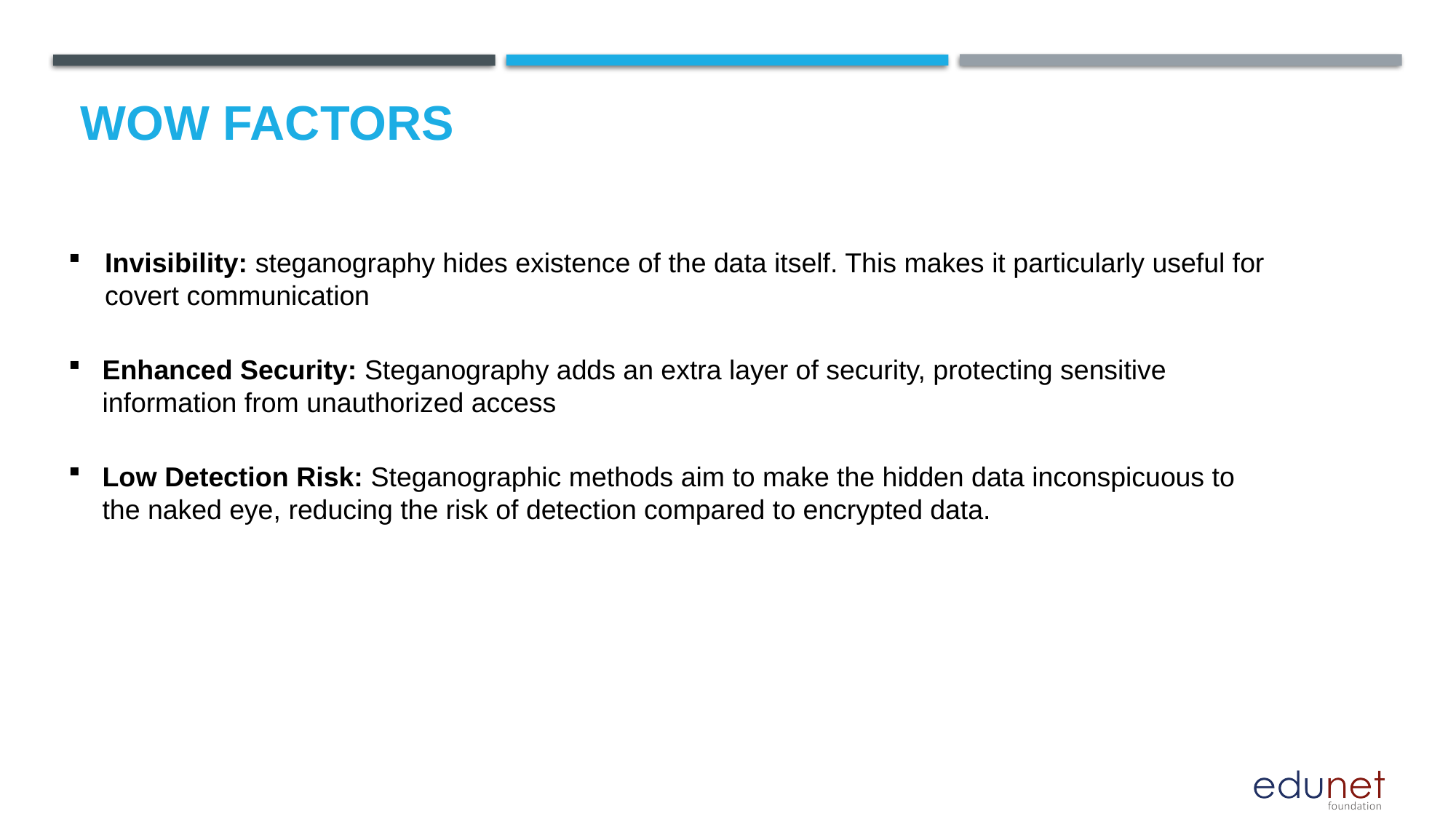

# Wow factors
Invisibility: steganography hides existence of the data itself. This makes it particularly useful for covert communication
Enhanced Security: Steganography adds an extra layer of security, protecting sensitive information from unauthorized access
Low Detection Risk: Steganographic methods aim to make the hidden data inconspicuous to the naked eye, reducing the risk of detection compared to encrypted data.